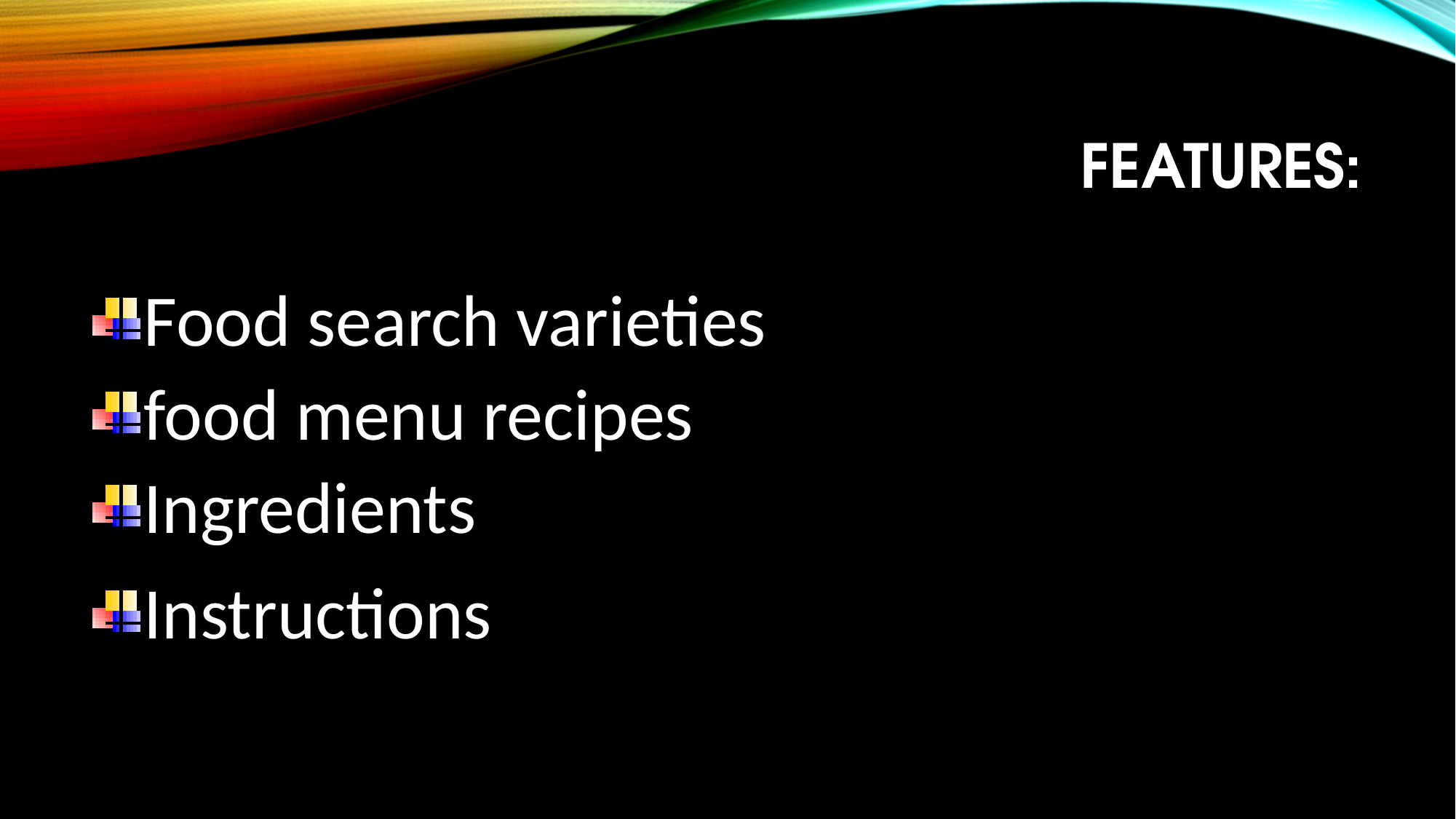

# Features:
Food search varieties
food menu recipes
Ingredients
Instructions